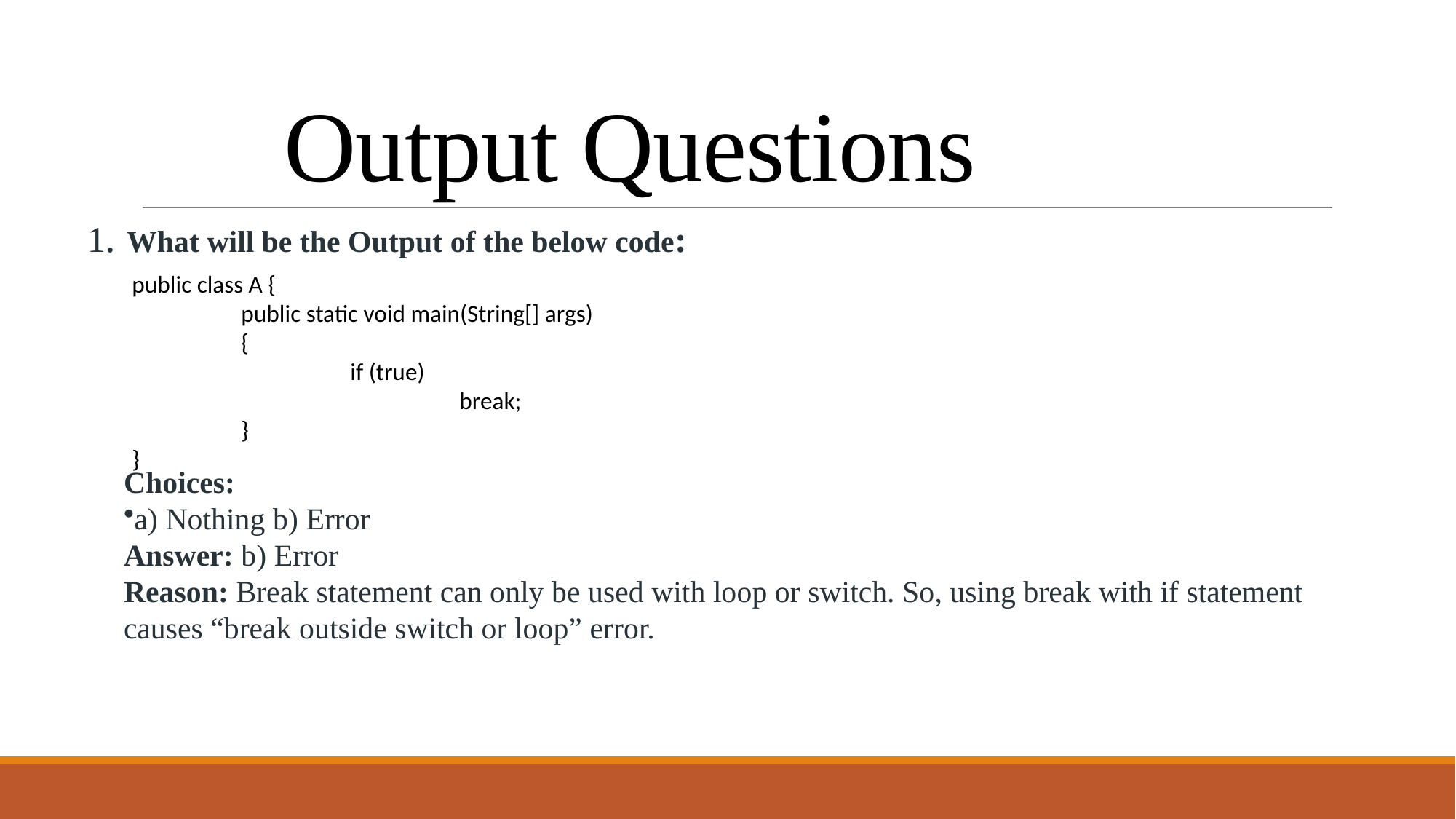

# Output Questions
1. What will be the Output of the below code:

public class A {
	public static void main(String[] args)
	{
		if (true)
			break;
	}
}
Choices:
a) Nothing b) Error
Answer: b) Error
Reason: Break statement can only be used with loop or switch. So, using break with if statement causes “break outside switch or loop” error.